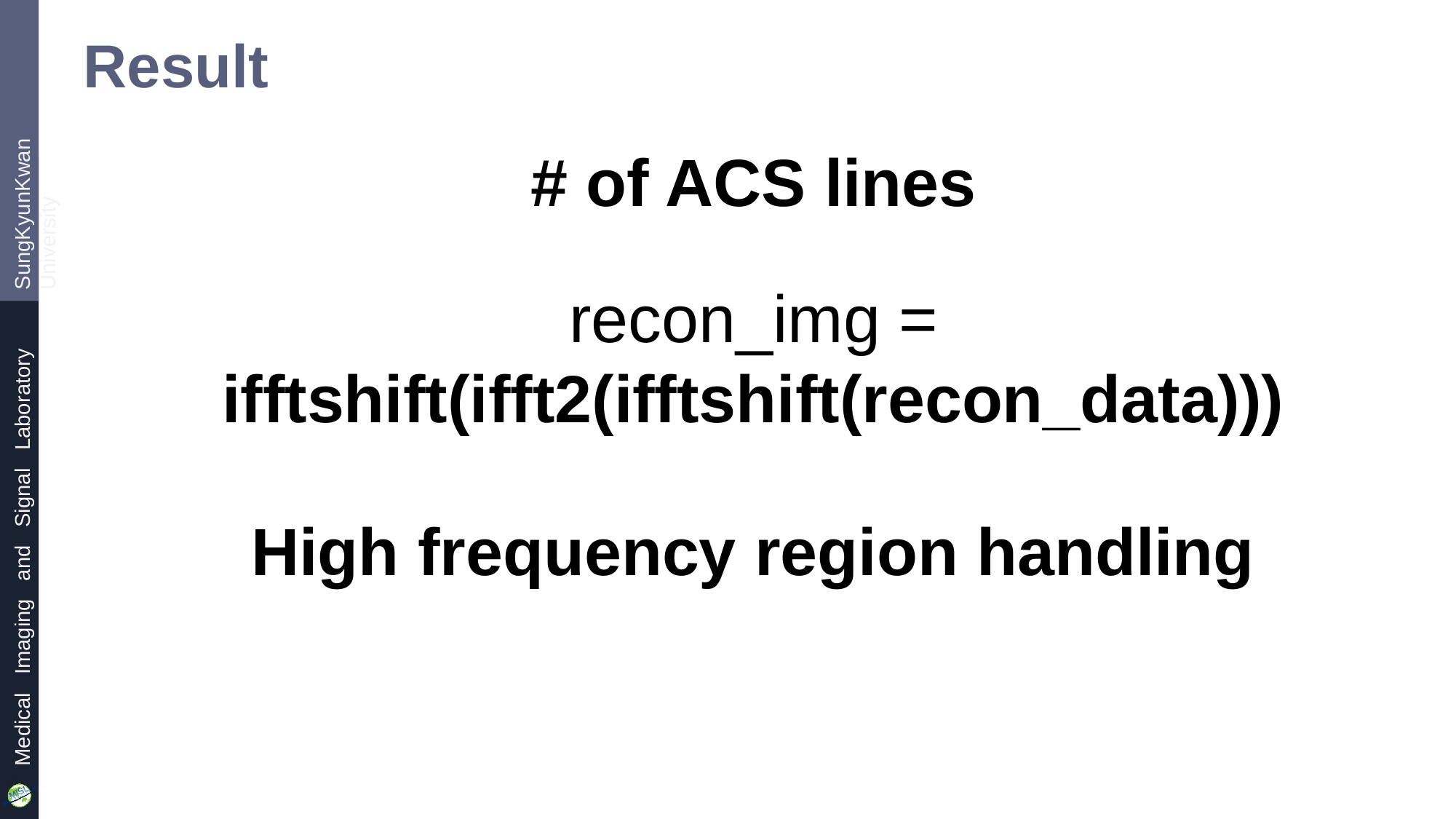

# Result
# of ACS lines

recon_img = ifftshift(ifft2(ifftshift(recon_data)))

High frequency region handling